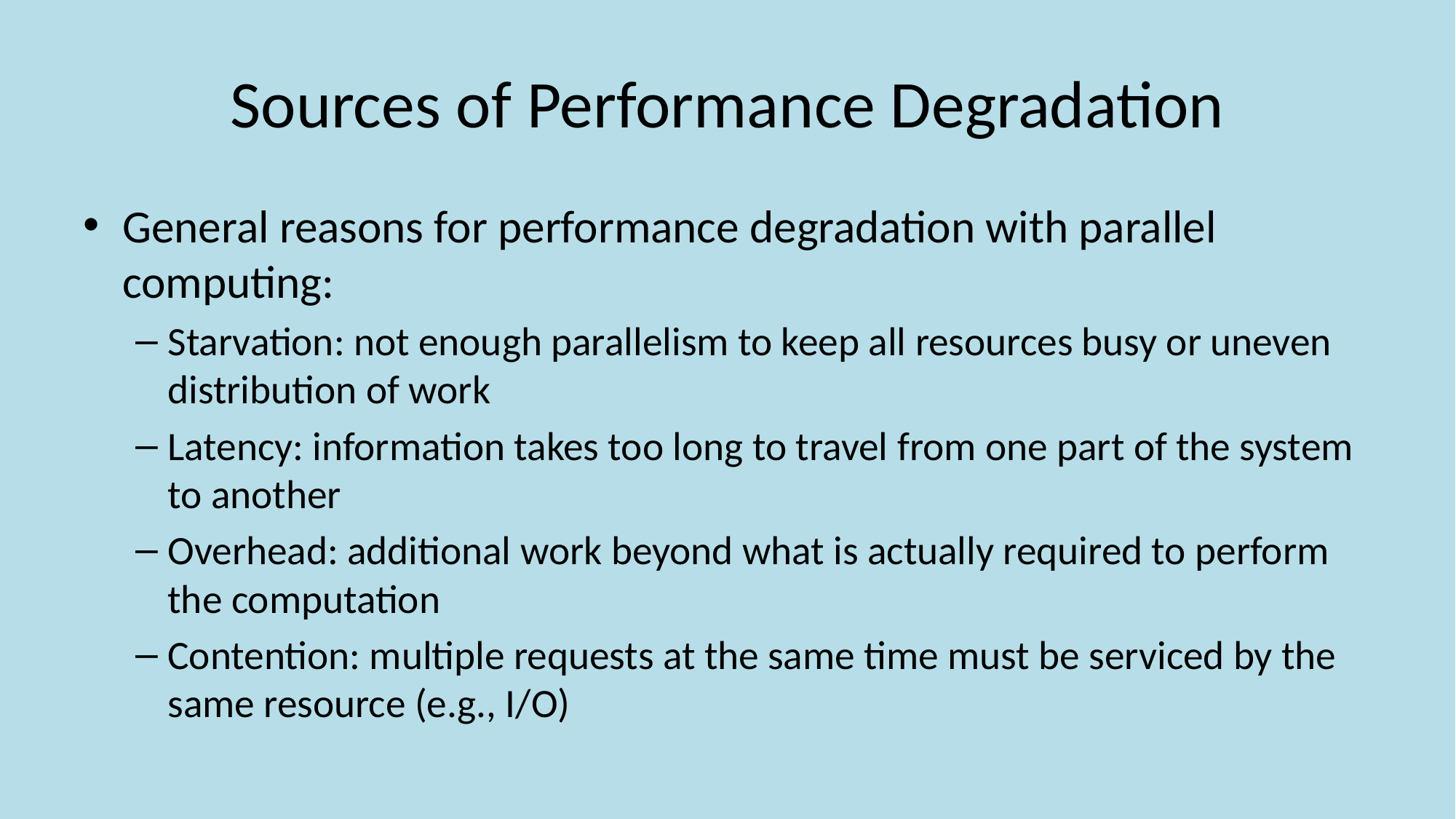

# Sources of Performance Degradation
General reasons for performance degradation with parallel computing:
Starvation: not enough parallelism to keep all resources busy or uneven distribution of work
Latency: information takes too long to travel from one part of the system to another
Overhead: additional work beyond what is actually required to perform the computation
Contention: multiple requests at the same time must be serviced by the same resource (e.g., I/O)